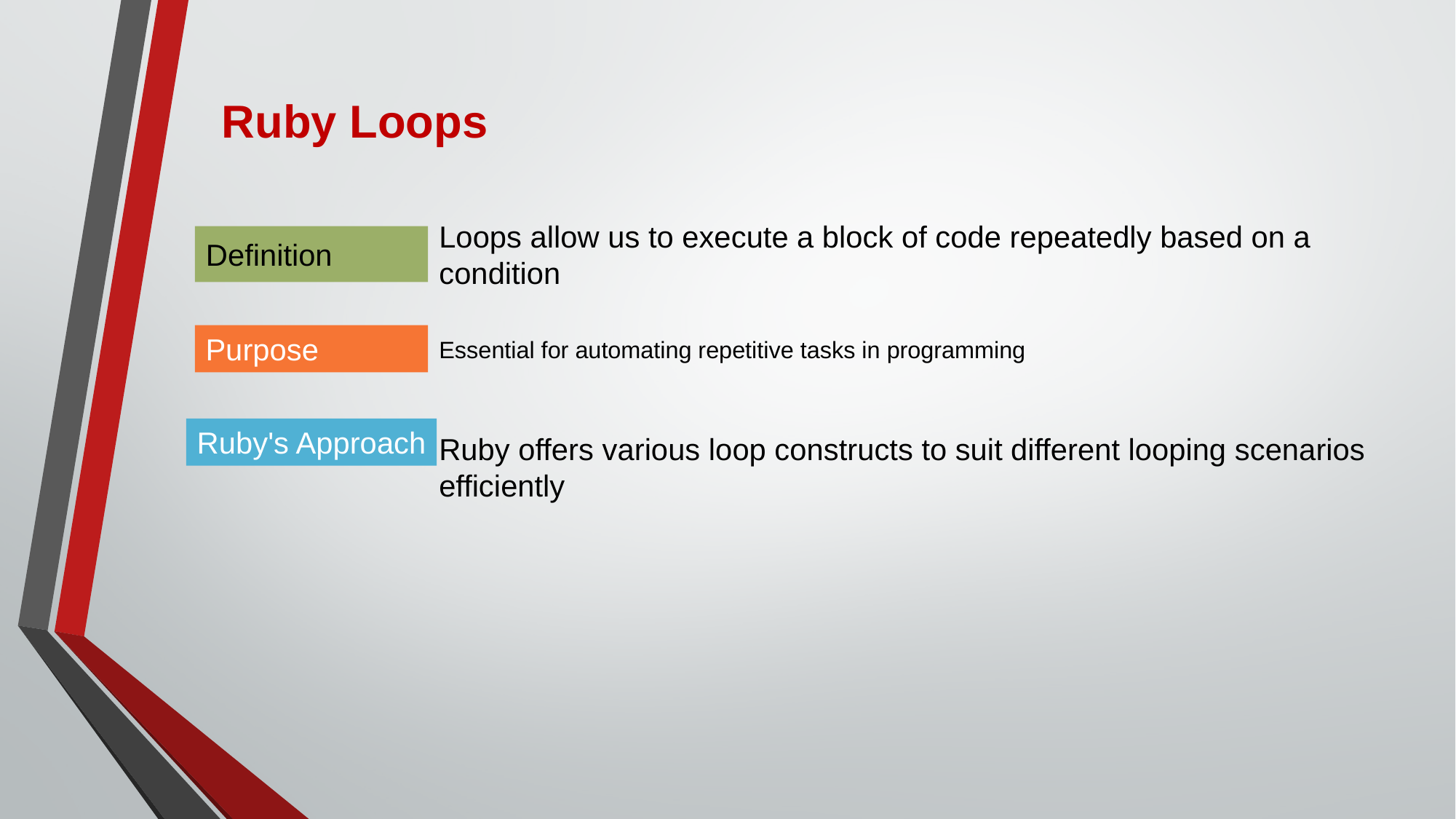

# Ruby Loops
Loops allow us to execute a block of code repeatedly based on a condition
Definition
Essential for automating repetitive tasks in programming
Purpose
Ruby's Approach
Ruby offers various loop constructs to suit different looping scenarios efficiently